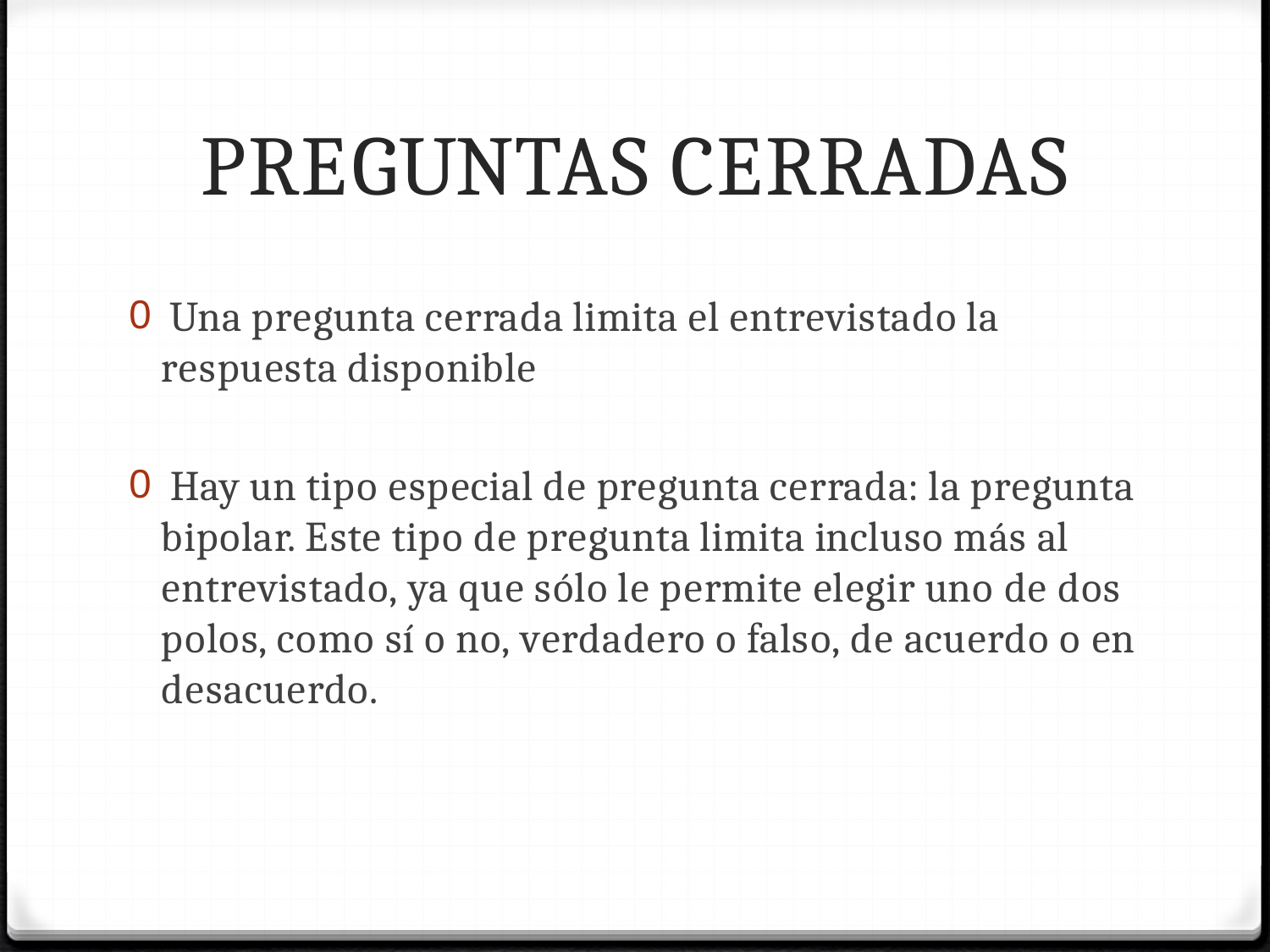

# PREGUNTAS CERRADAS
 Una pregunta cerrada limita el entrevistado la respuesta disponible

 Hay un tipo especial de pregunta cerrada: la pregunta bipolar. Este tipo de pregunta limita incluso más al entrevistado, ya que sólo le permite elegir uno de dos polos, como sí o no, verdadero o falso, de acuerdo o en desacuerdo.